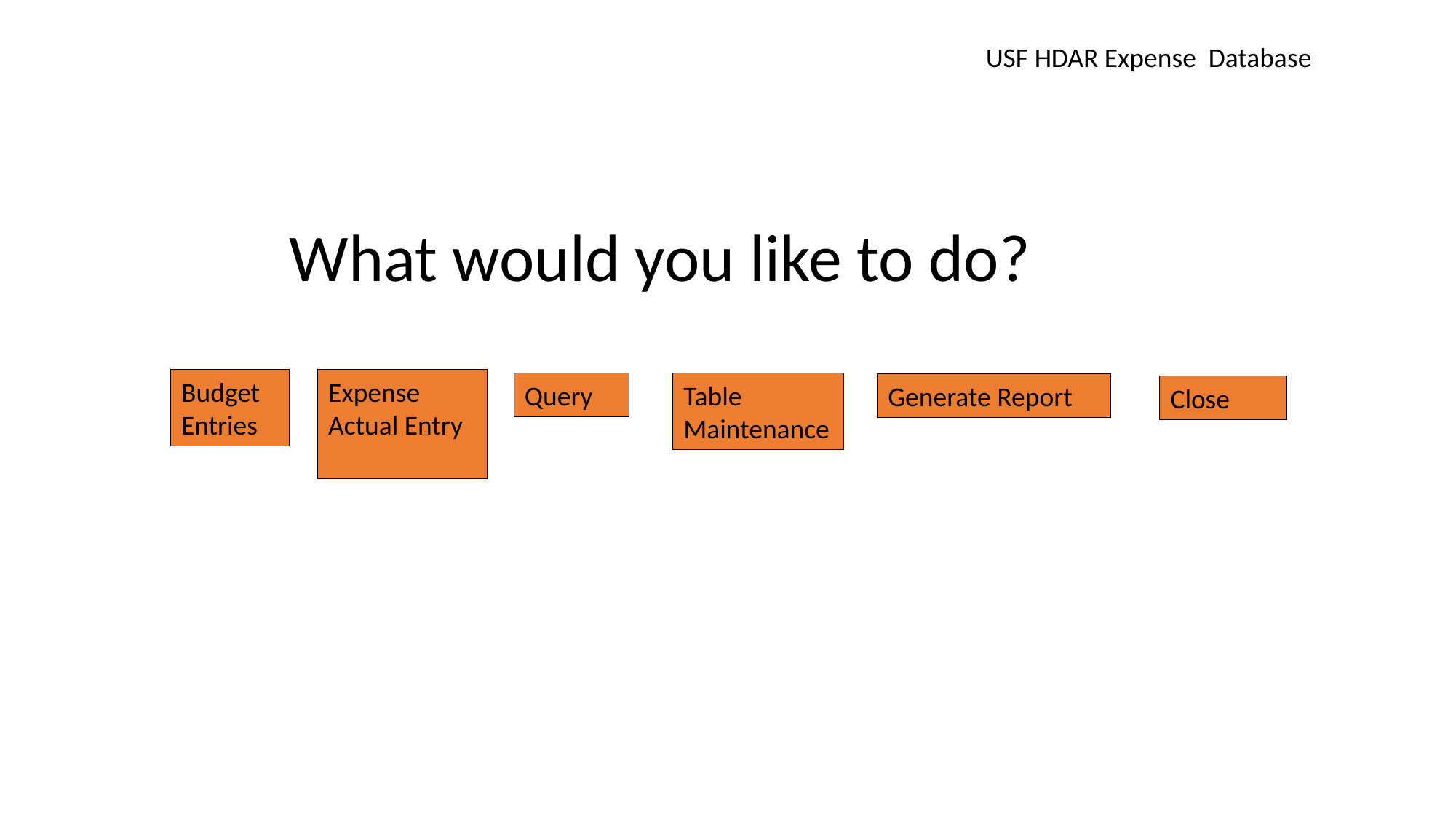

USF HDAR Expense  Database
# What would you like to do?
Budget Entries
Expense Actual Entry

Table Maintenance
Query
Generate Report
Close